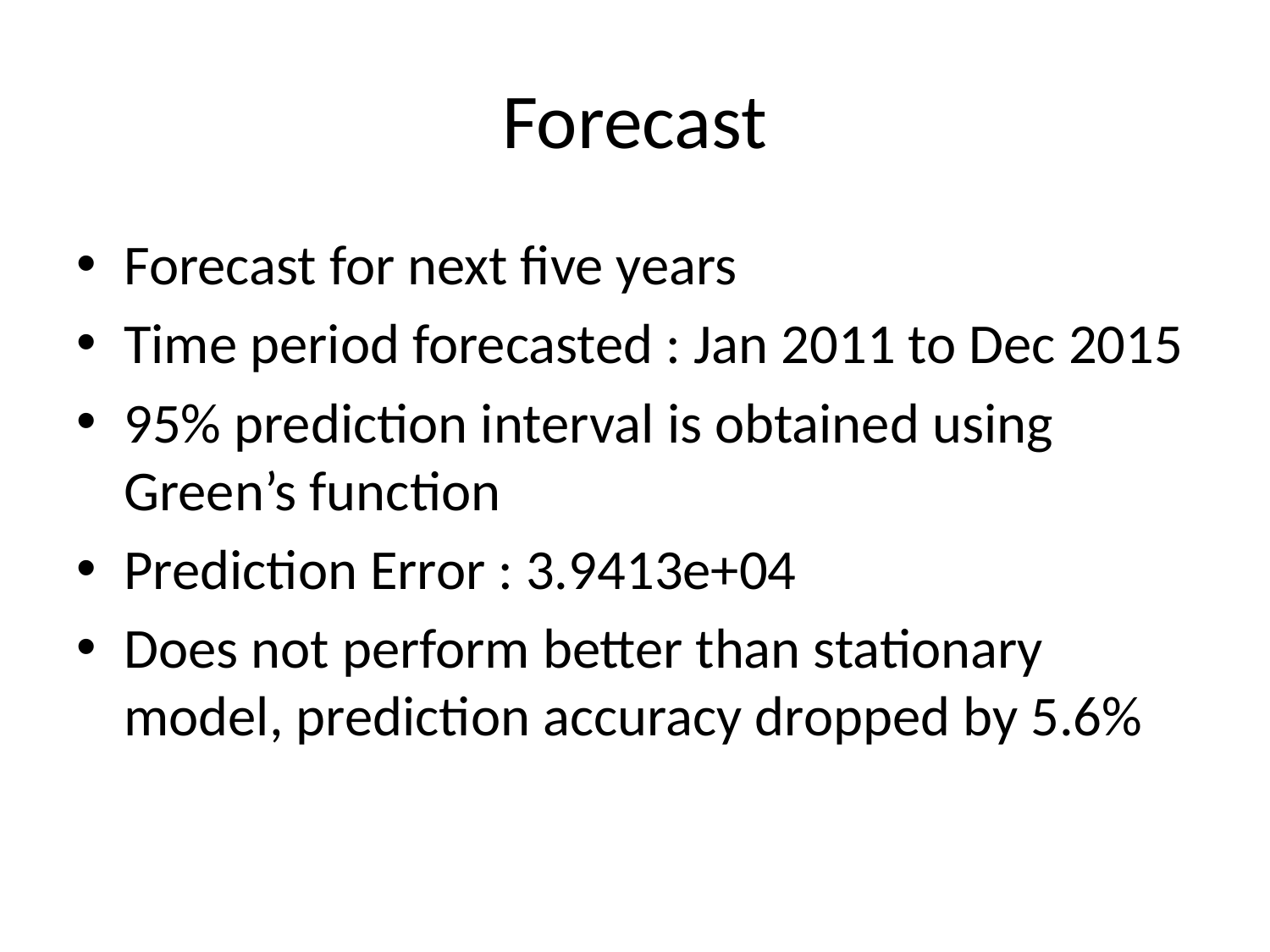

# Forecast
Forecast for next five years
Time period forecasted : Jan 2011 to Dec 2015
95% prediction interval is obtained using Green’s function
Prediction Error : 3.9413e+04
Does not perform better than stationary model, prediction accuracy dropped by 5.6%